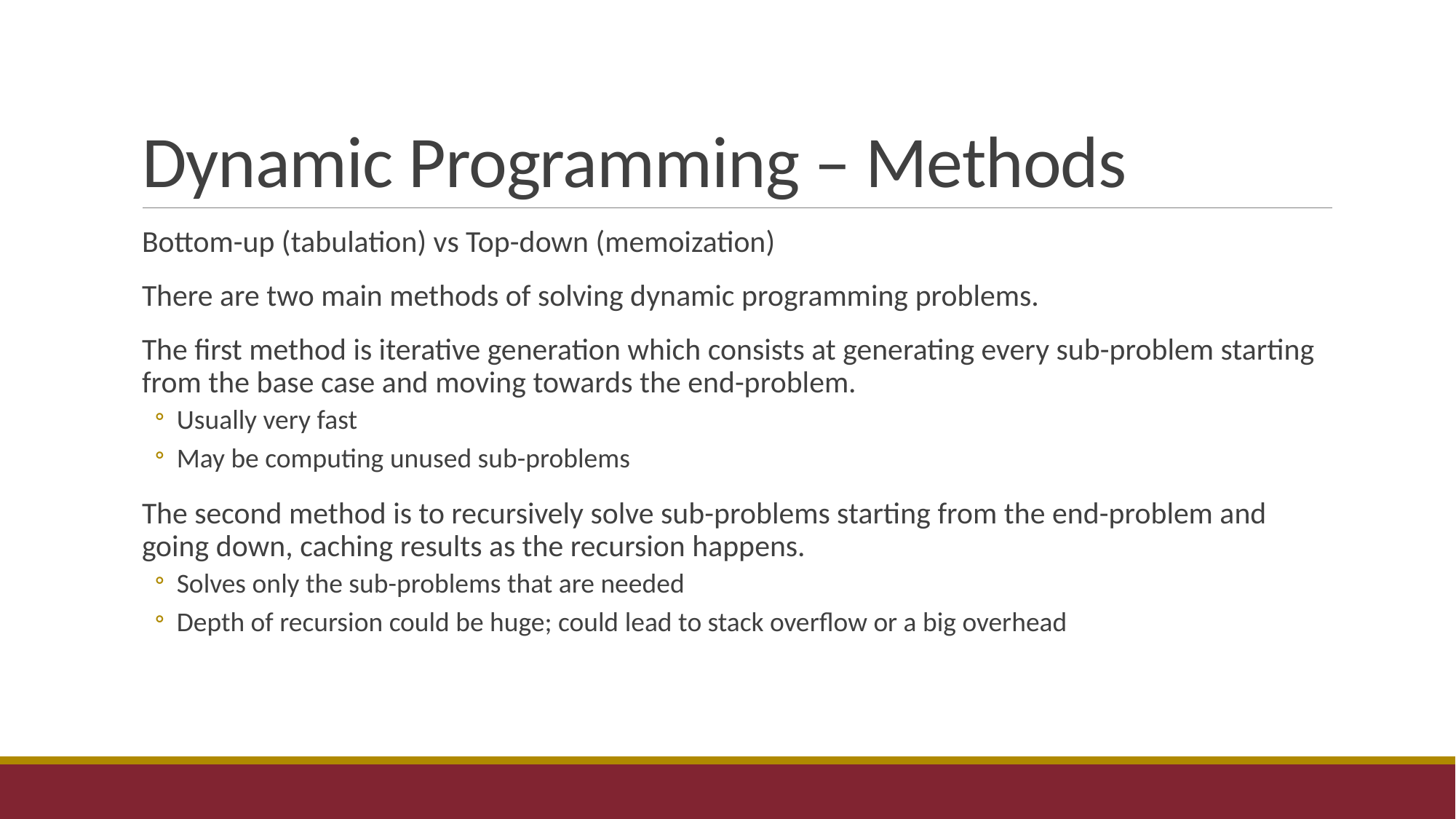

# Dynamic Programming – Methods
Bottom-up (tabulation) vs Top-down (memoization)
There are two main methods of solving dynamic programming problems.
The first method is iterative generation which consists at generating every sub-problem starting from the base case and moving towards the end-problem.
Usually very fast
May be computing unused sub-problems
The second method is to recursively solve sub-problems starting from the end-problem and going down, caching results as the recursion happens.
Solves only the sub-problems that are needed
Depth of recursion could be huge; could lead to stack overflow or a big overhead